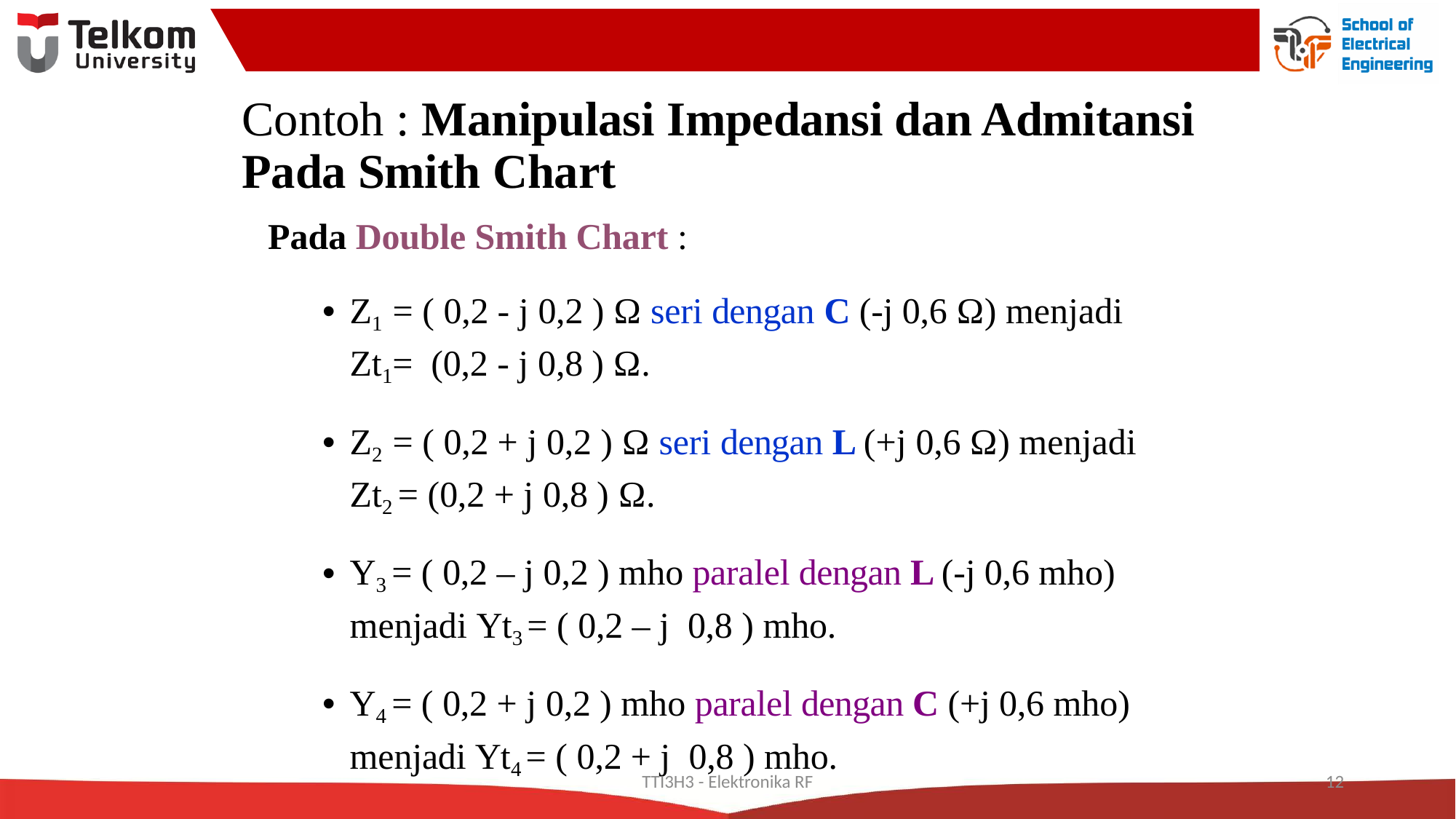

# Contoh : Manipulasi Impedansi dan Admitansi Pada Smith Chart
Pada Double Smith Chart :
Z1  = ( 0,2 - j 0,2 ) Ω seri dengan C (-j 0,6 Ω) menjadi Zt1=  (0,2 - j 0,8 ) Ω.
Z2  = ( 0,2 + j 0,2 ) Ω seri dengan L (+j 0,6 Ω) menjadi  Zt2 = (0,2 + j 0,8 ) Ω.
Y3 = ( 0,2 – j 0,2 ) mho paralel dengan L (-j 0,6 mho) menjadi Yt3 = ( 0,2 – j  0,8 ) mho.
Y4 = ( 0,2 + j 0,2 ) mho paralel dengan C (+j 0,6 mho) menjadi Yt4 = ( 0,2 + j  0,8 ) mho.

TTI3H3 - Elektronika RF
12